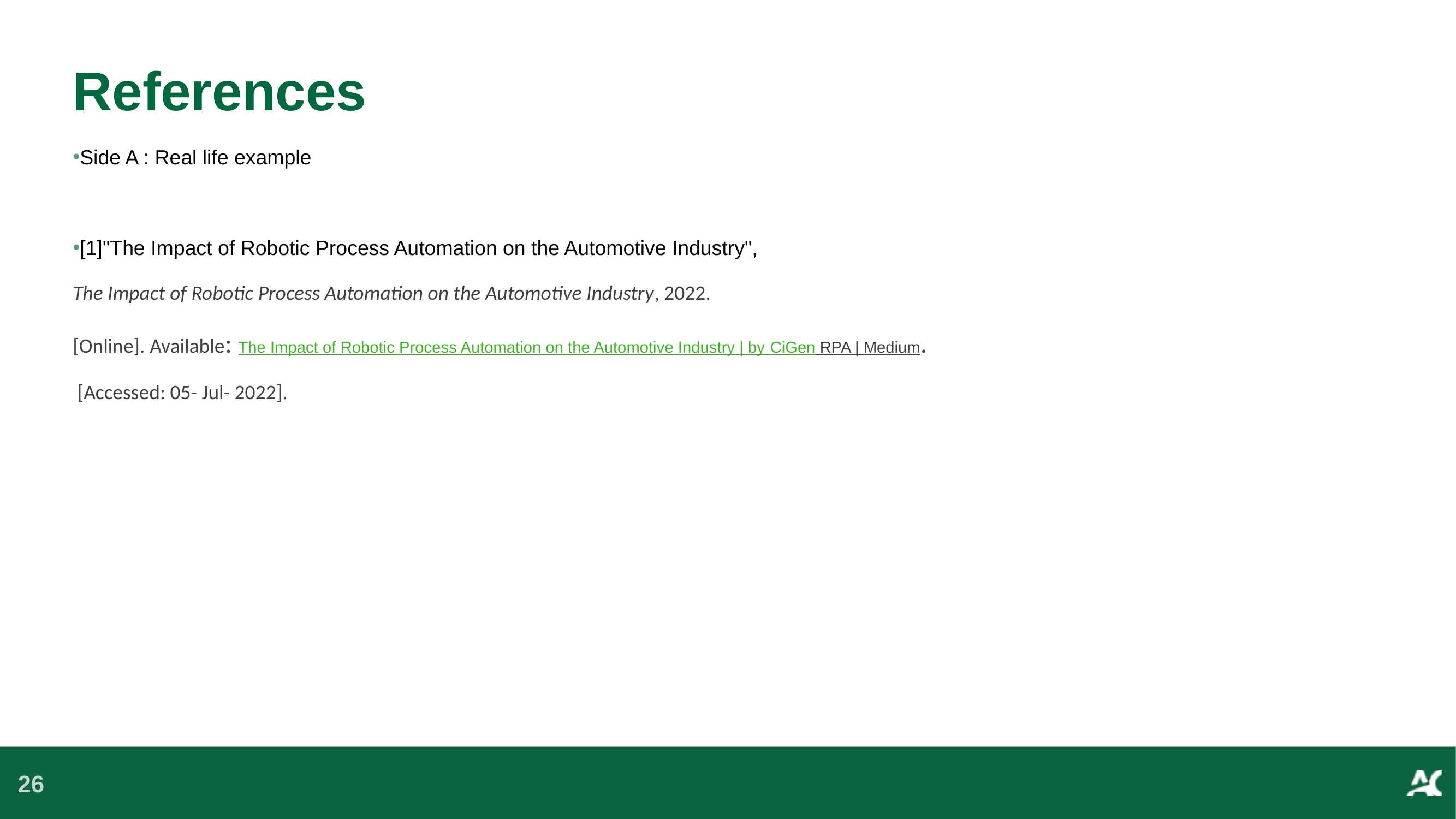

# References
Side A : Real life example

[1]"The Impact of Robotic Process Automation on the Automotive Industry",
The Impact of Robotic Process Automation on the Automotive Industry, 2022.
[Online]. Available: The Impact of Robotic Process Automation on the Automotive Industry | by CiGen RPA | Medium.
 [Accessed: 05- Jul- 2022].

26